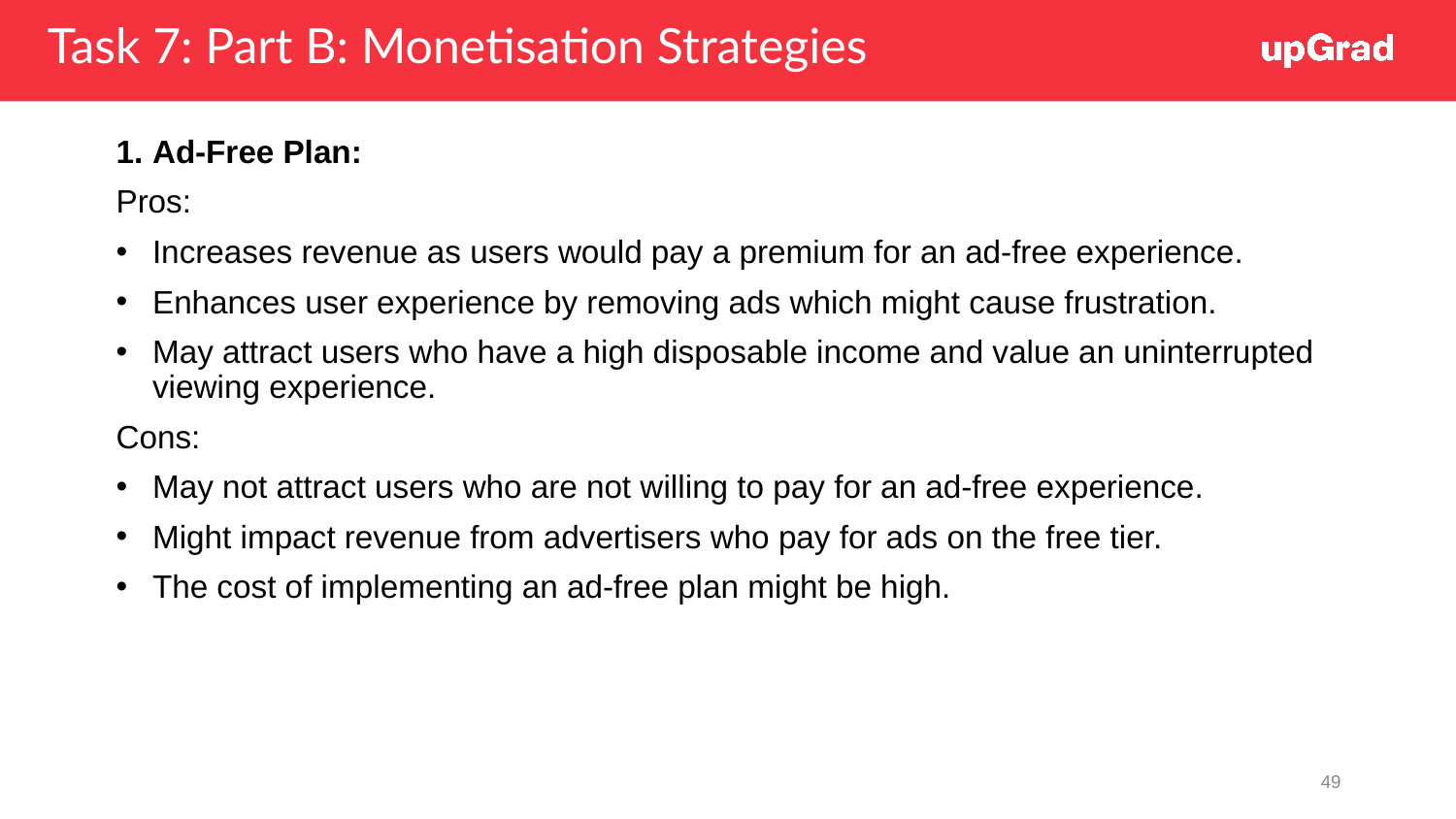

# Task 7: Part B: Monetisation Strategies
Ad-Free Plan:
Pros:
Increases revenue as users would pay a premium for an ad-free experience.
Enhances user experience by removing ads which might cause frustration.
May attract users who have a high disposable income and value an uninterrupted viewing experience.
Cons:
May not attract users who are not willing to pay for an ad-free experience.
Might impact revenue from advertisers who pay for ads on the free tier.
The cost of implementing an ad-free plan might be high.

49